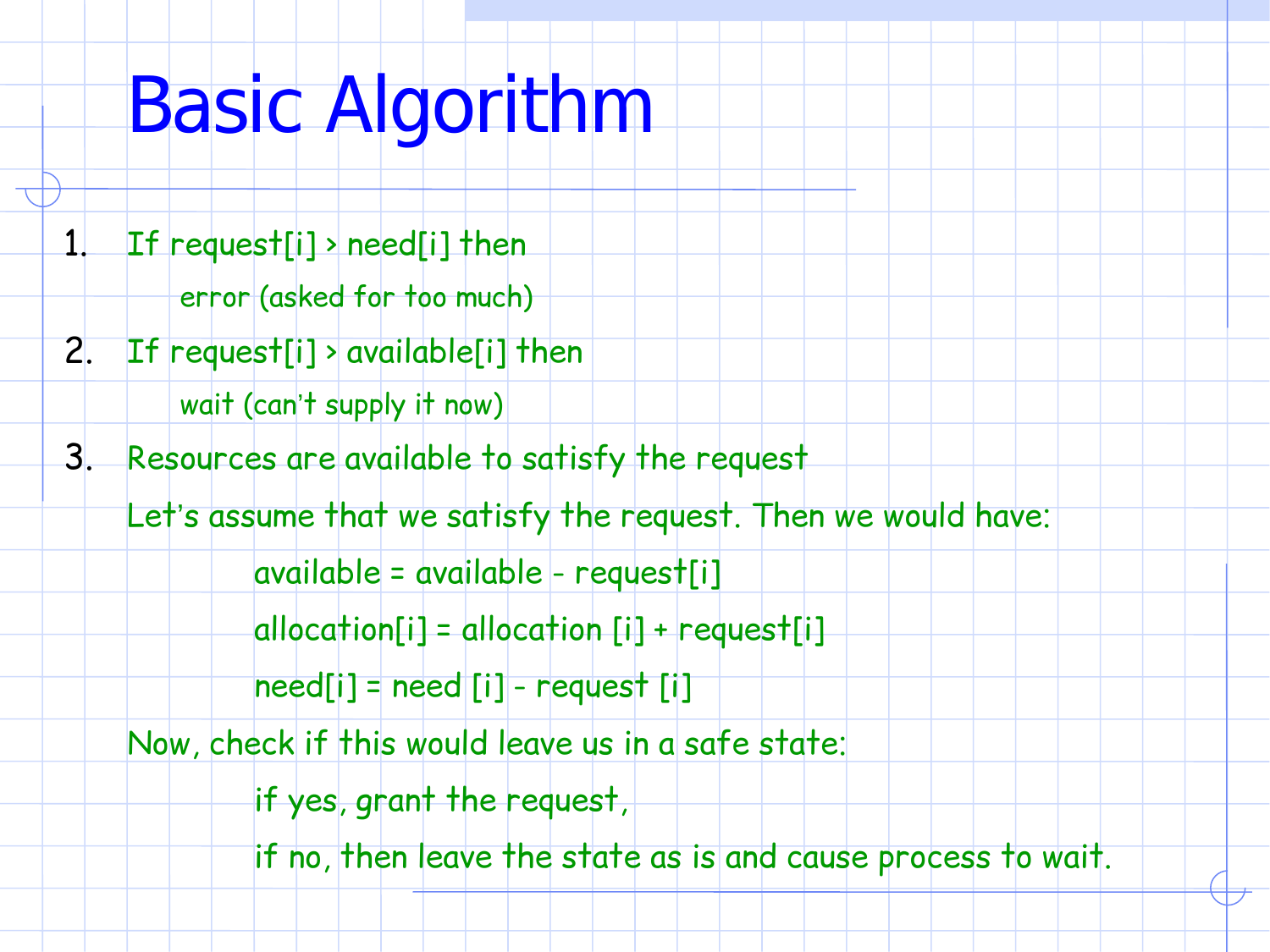

# Basic Algorithm
If request[i] > need[i] then
	error (asked for too much)
If request[i] > available[i] then
	wait (can’t supply it now)
Resources are available to satisfy the request
	Let’s assume that we satisfy the request. Then we would have:
		available = available - request[i]
		allocation[i] = allocation [i] + request[i]
		need[i] = need [i] - request [i]
	Now, check if this would leave us in a safe state:
		if yes, grant the request,
		if no, then leave the state as is and cause process to wait.